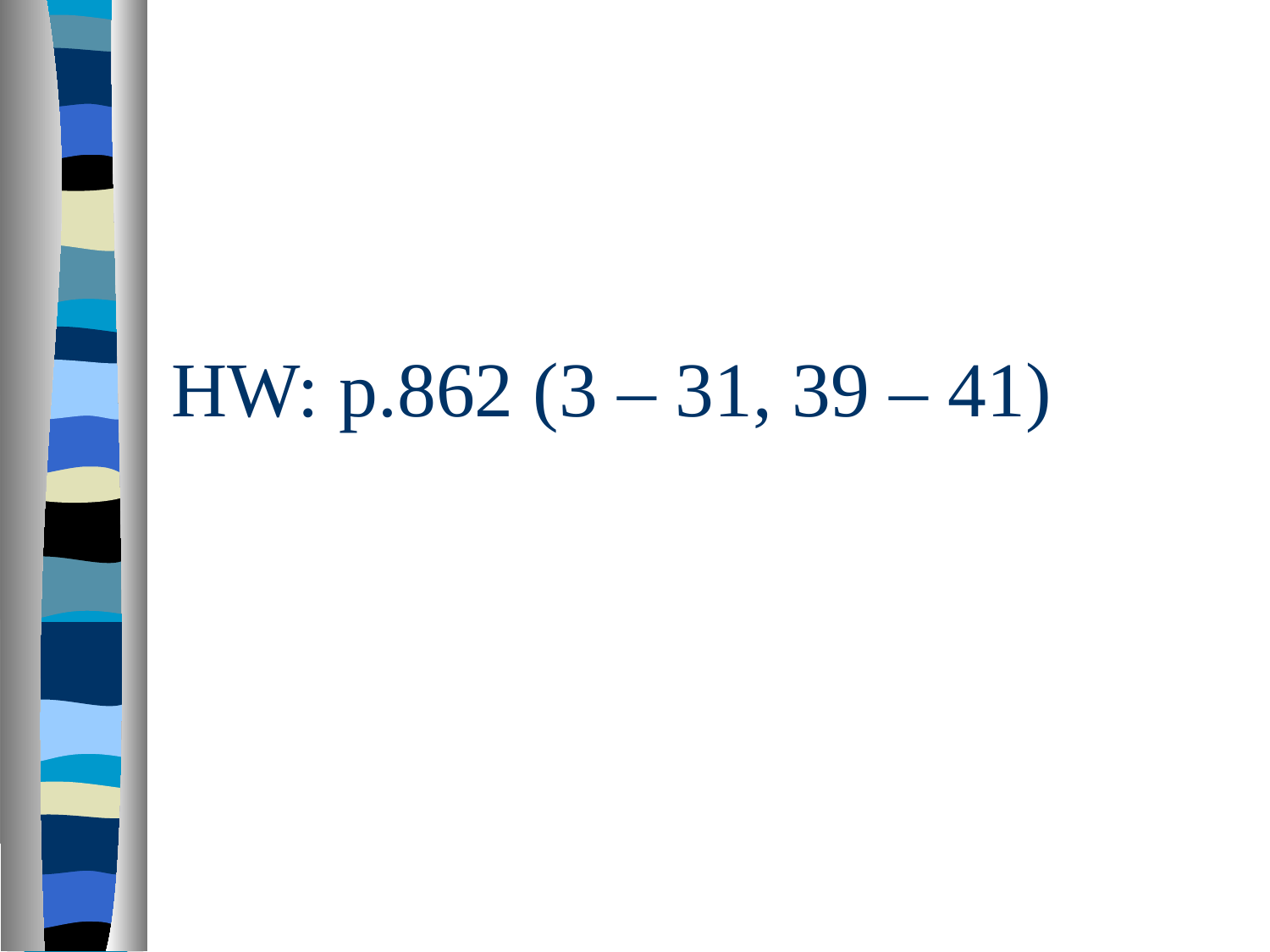

# HW: p.862 (3 – 31, 39 – 41)